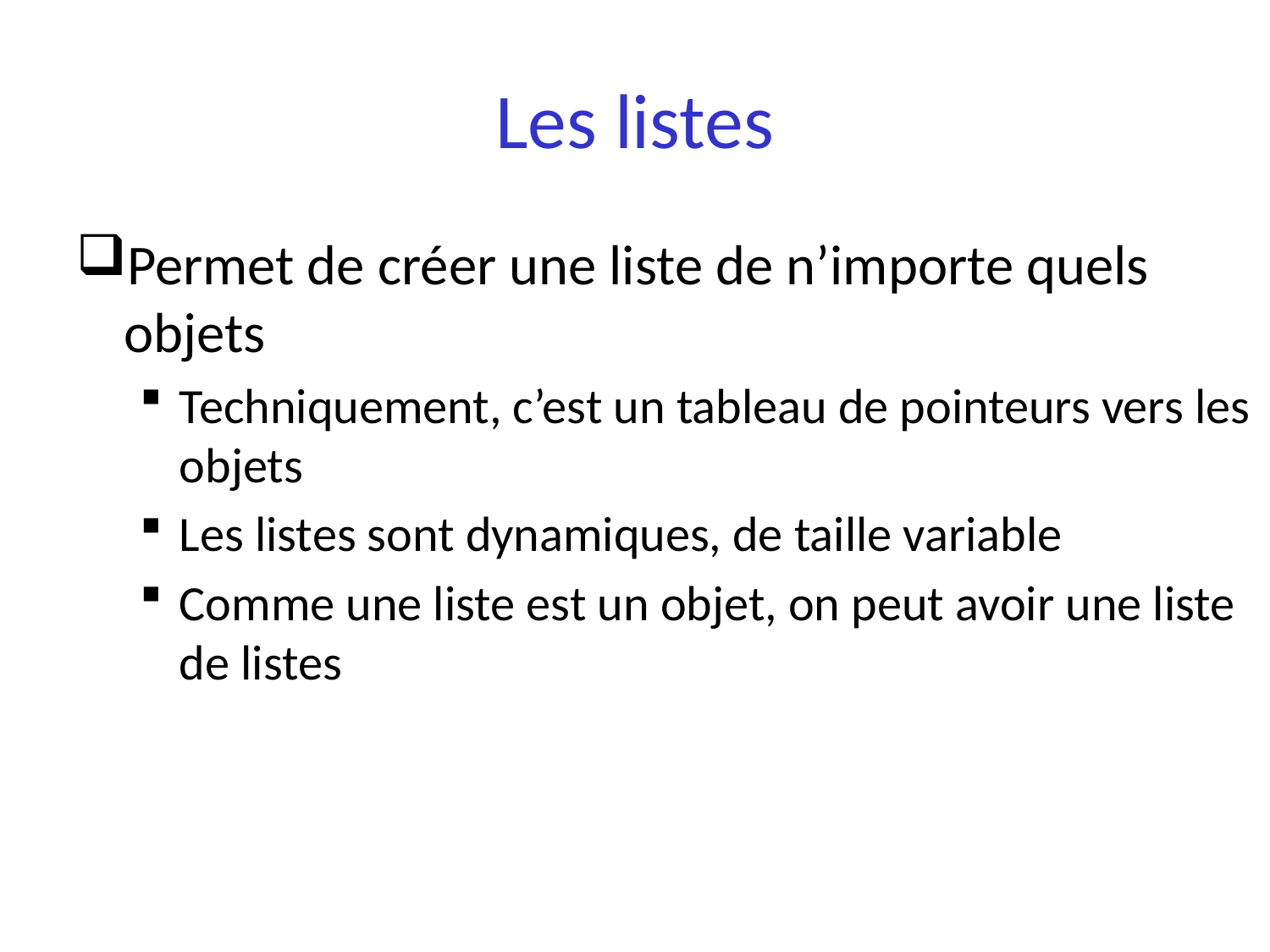

# Les listes
Permet de créer une liste de n’importe quels objets
Techniquement, c’est un tableau de pointeurs vers les objets
Les listes sont dynamiques, de taille variable
Comme une liste est un objet, on peut avoir une liste de listes